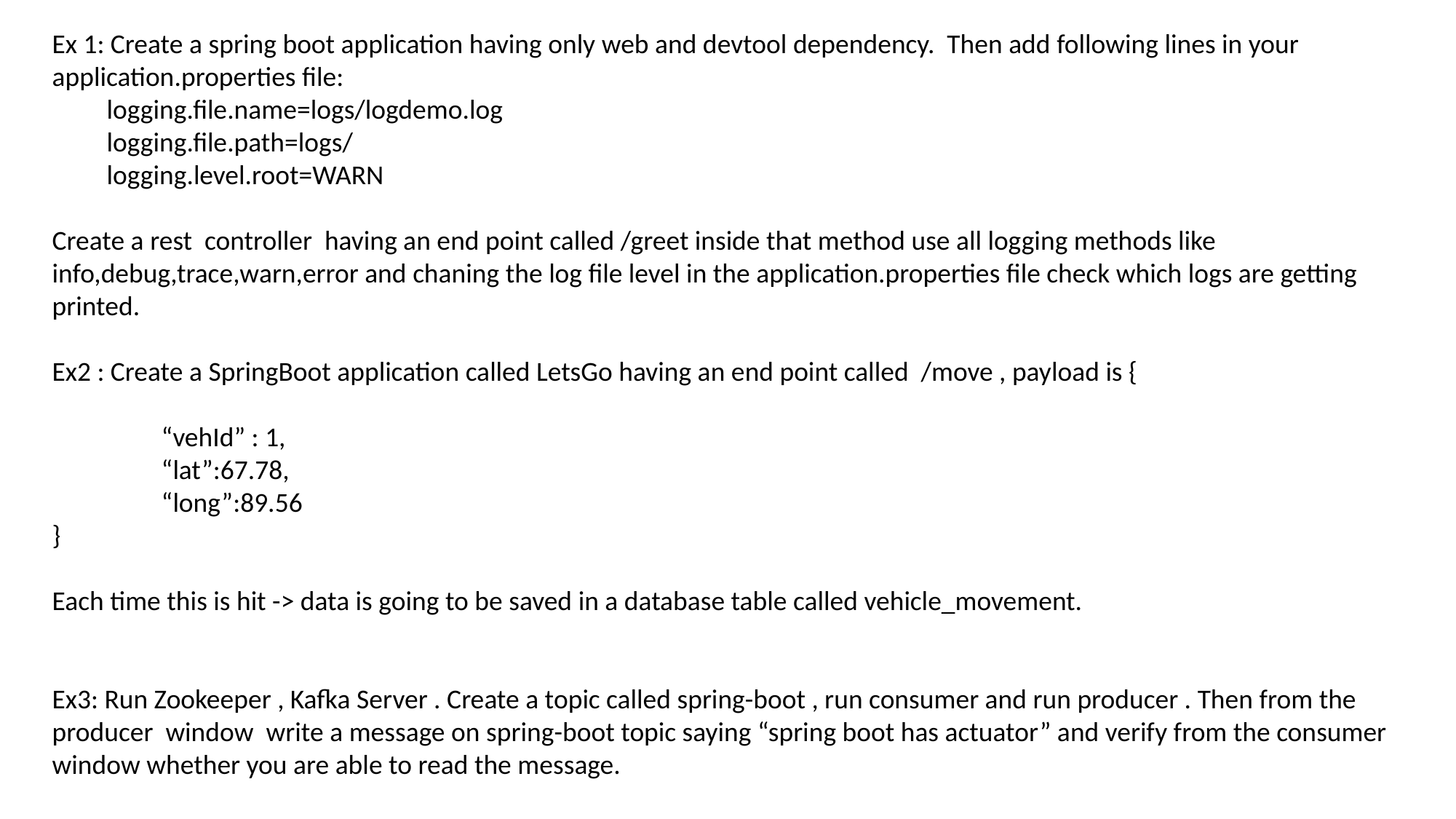

Ex 1: Create a spring boot application having only web and devtool dependency.  Then add following lines in your application.properties file:
logging.file.name=logs/logdemo.log
logging.file.path=logs/
logging.level.root=WARN

Create a rest  controller  having an end point called /greet inside that method use all logging methods like info,debug,trace,warn,error and chaning the log file level in the application.properties file check which logs are getting printed.

Ex2 : Create a SpringBoot application called LetsGo having an end point called  /move , payload is {

	“vehId” : 1,
	“lat”:67.78,
	“long”:89.56
}

Each time this is hit -> data is going to be saved in a database table called vehicle_movement.

Ex3: Run Zookeeper , Kafka Server . Create a topic called spring-boot , run consumer and run producer . Then from the producer  window  write a message on spring-boot topic saying “spring boot has actuator” and verify from the consumer window whether you are able to read the message.